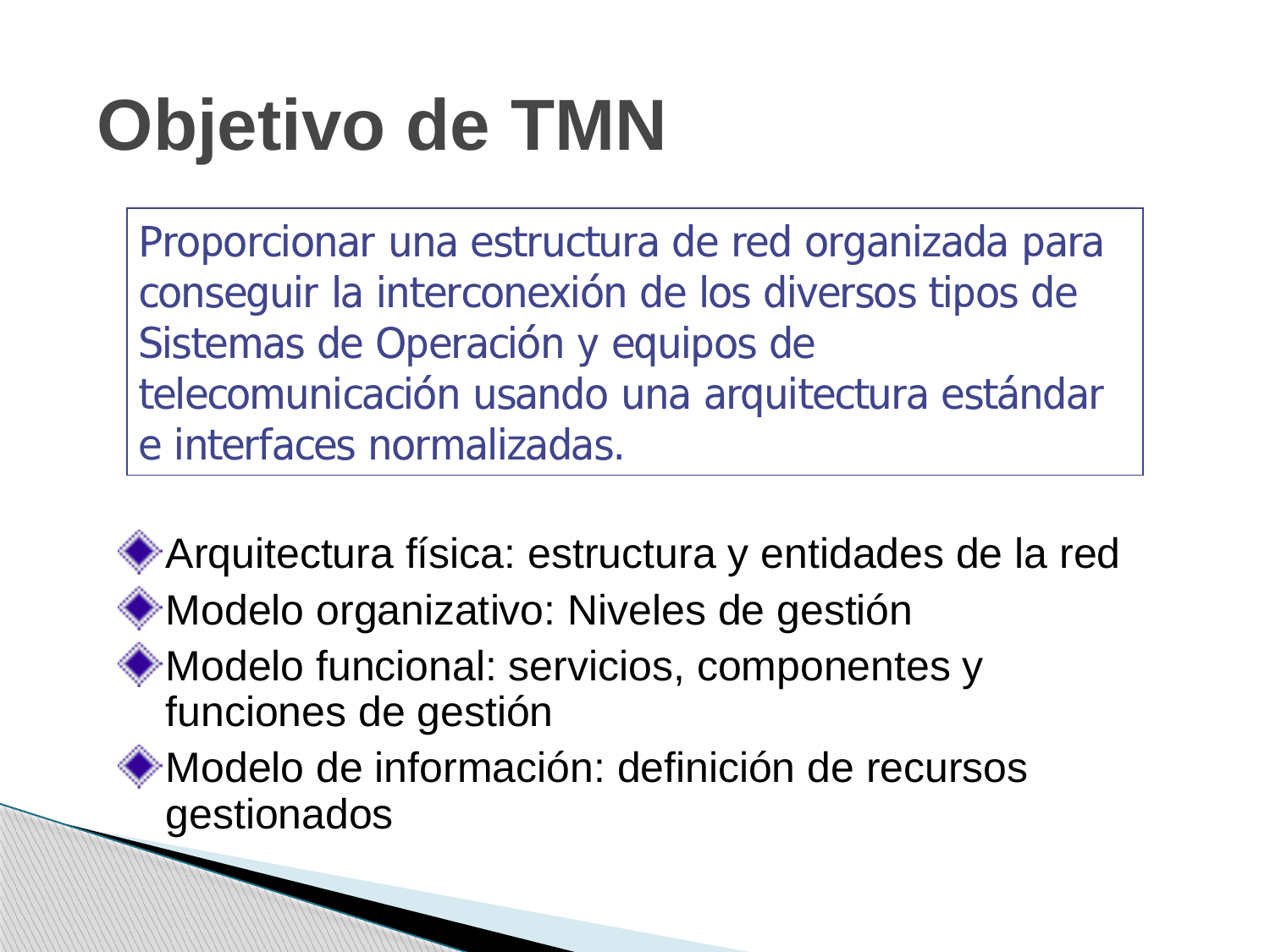

# Objetivo de TMN
Proporcionar una estructura de red organizada para conseguir la interconexión de los diversos tipos de Sistemas de Operación y equipos de telecomunicación usando una arquitectura estándar e interfaces normalizadas.
Arquitectura física: estructura y entidades de la red
Modelo organizativo: Niveles de gestión
Modelo funcional: servicios, componentes y funciones de gestión
Modelo de información: definición de recursos gestionados